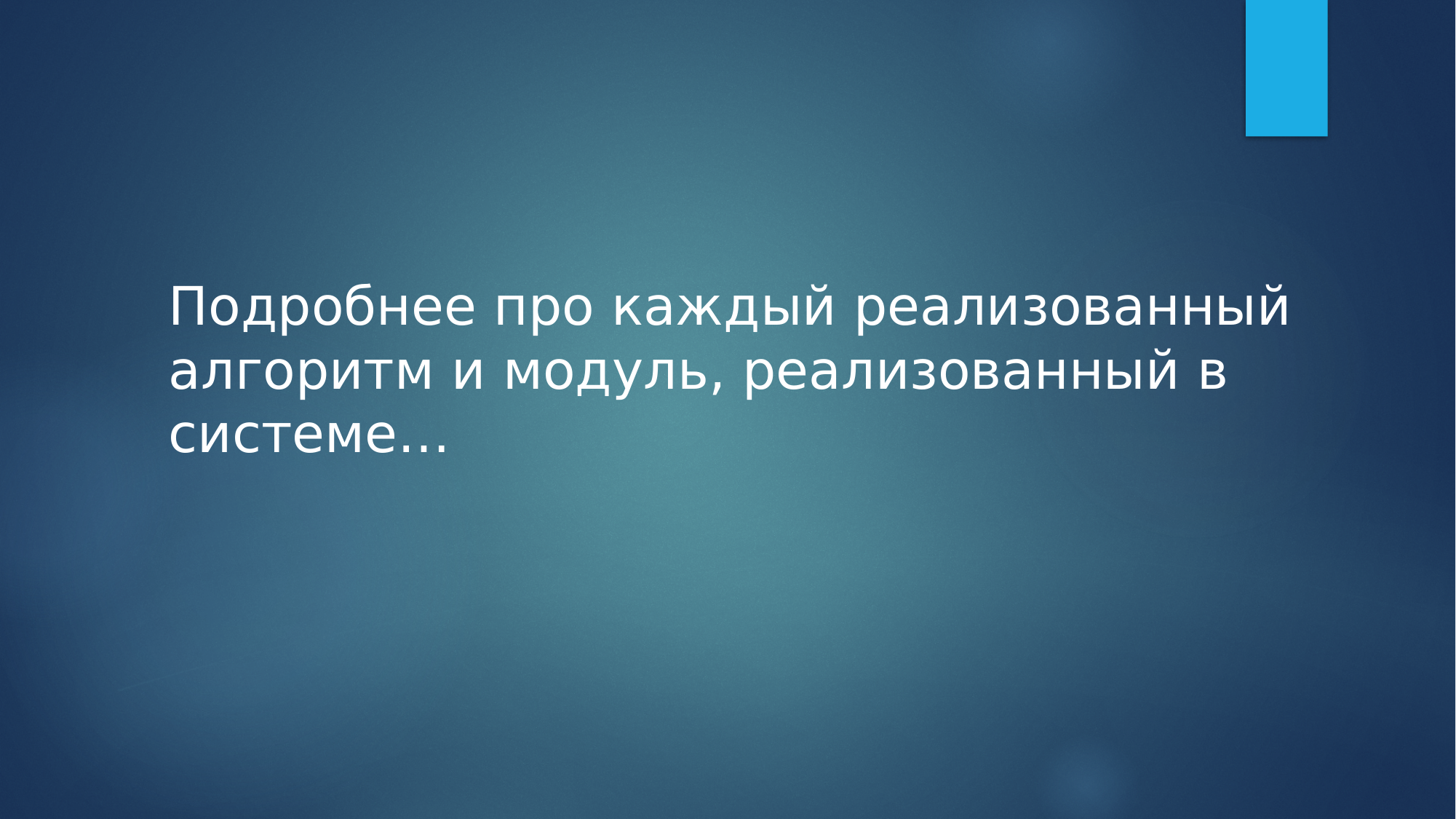

# Подробнее про каждый реализованный алгоритм и модуль, реализованный в системе…